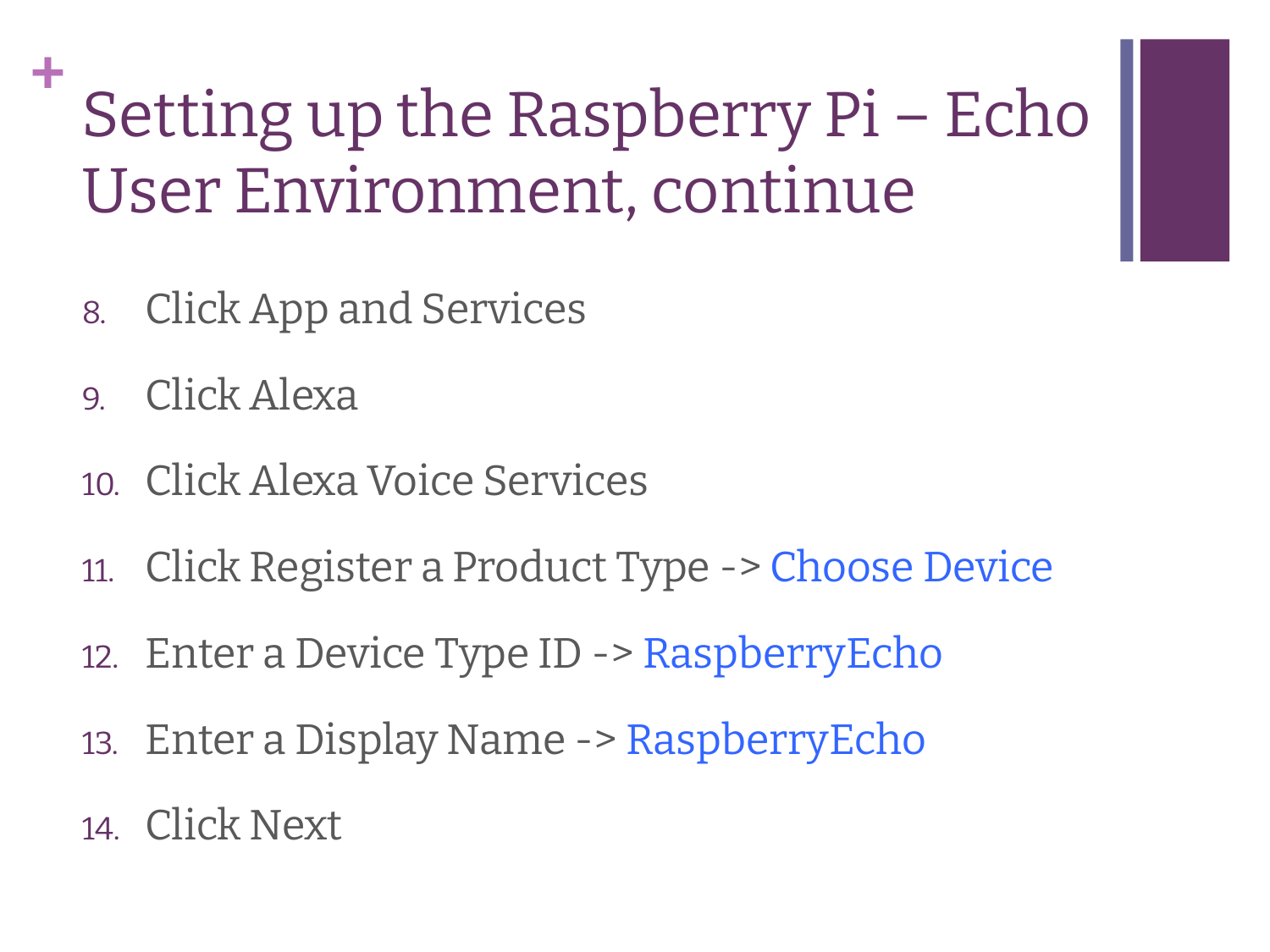

# Setting up the Raspberry Pi – Echo User Environment, continue
Click App and Services
Click Alexa
Click Alexa Voice Services
Click Register a Product Type -> Choose Device
Enter a Device Type ID -> RaspberryEcho
Enter a Display Name -> RaspberryEcho
Click Next